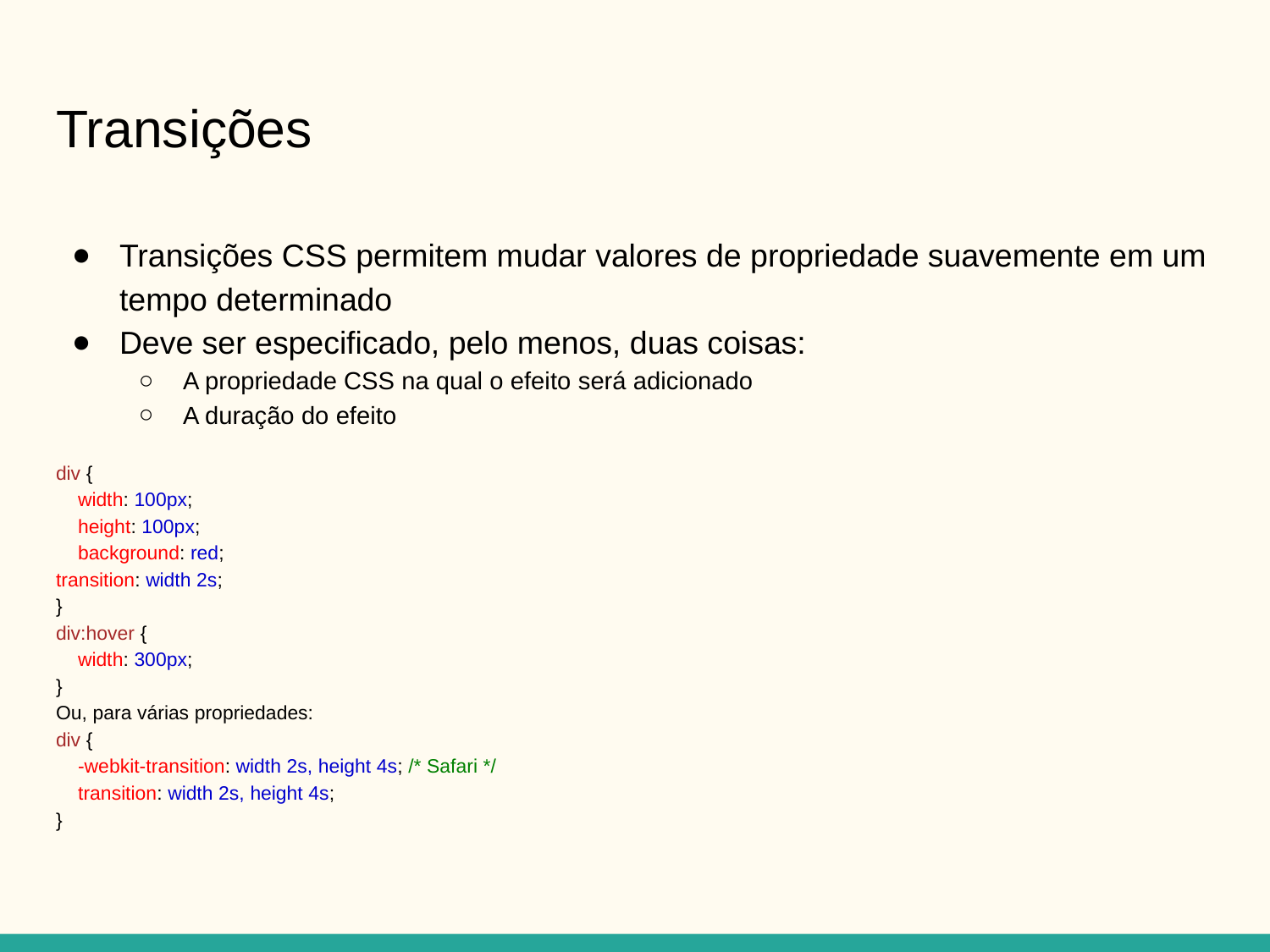

# Transições
Transições CSS permitem mudar valores de propriedade suavemente em um tempo determinado
Deve ser especificado, pelo menos, duas coisas:
A propriedade CSS na qual o efeito será adicionado
A duração do efeito
div {
    width: 100px;
    height: 100px;
    background: red;
transition: width 2s;
}
div:hover {
    width: 300px;
}
Ou, para várias propriedades:
div {
    -webkit-transition: width 2s, height 4s; /* Safari */
    transition: width 2s, height 4s;
}